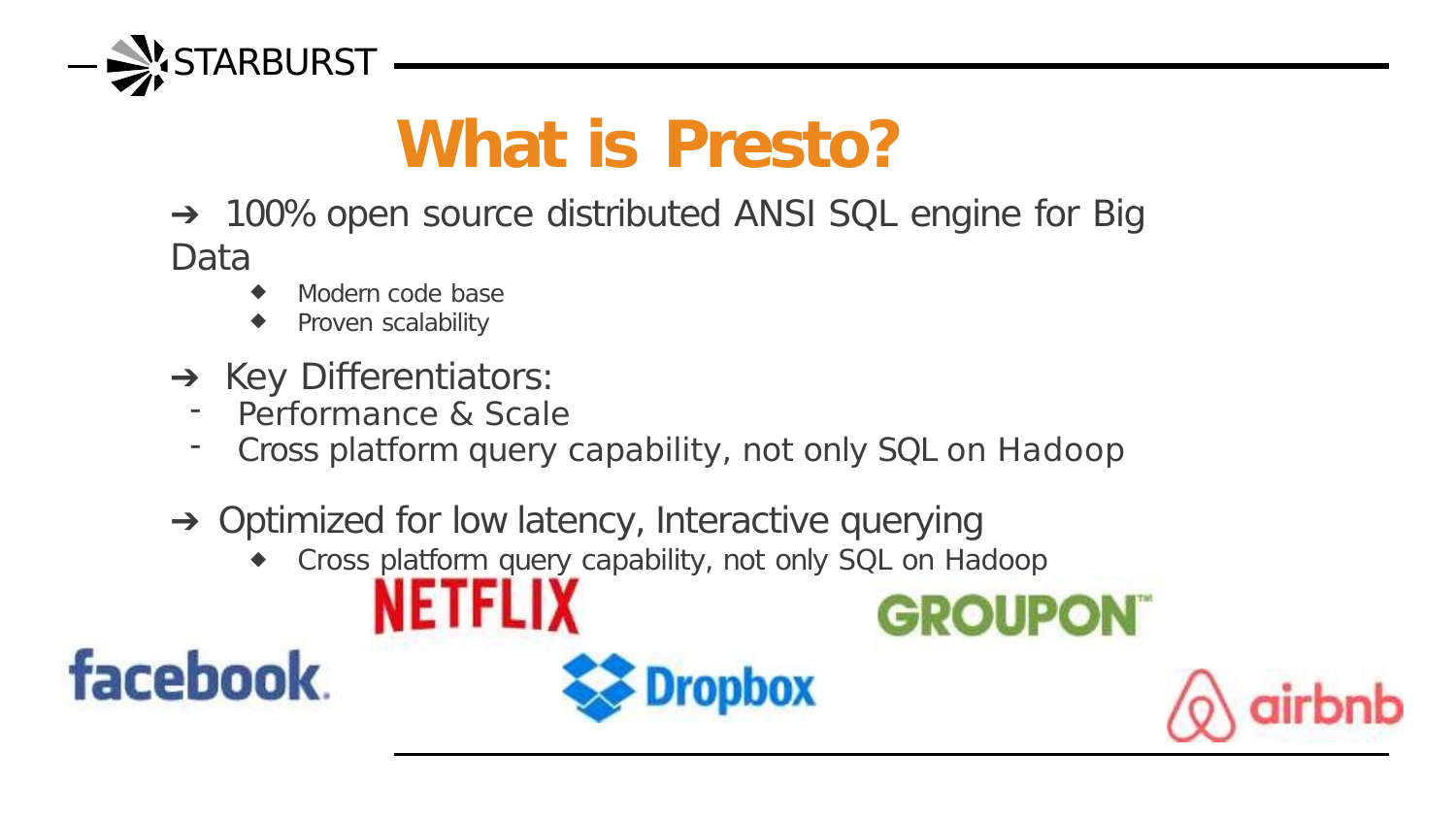

# STARBURST
What is Presto?
➔ 100% open source distributed ANSI SQL engine for Big Data
Modern code base
Proven scalability
➔ Key Differentiators:
Performance & Scale
Cross platform query capability, not only SQL on Hadoop

➔ Optimized for low latency, Interactive querying
Cross platform query capability, not only SQL on Hadoop